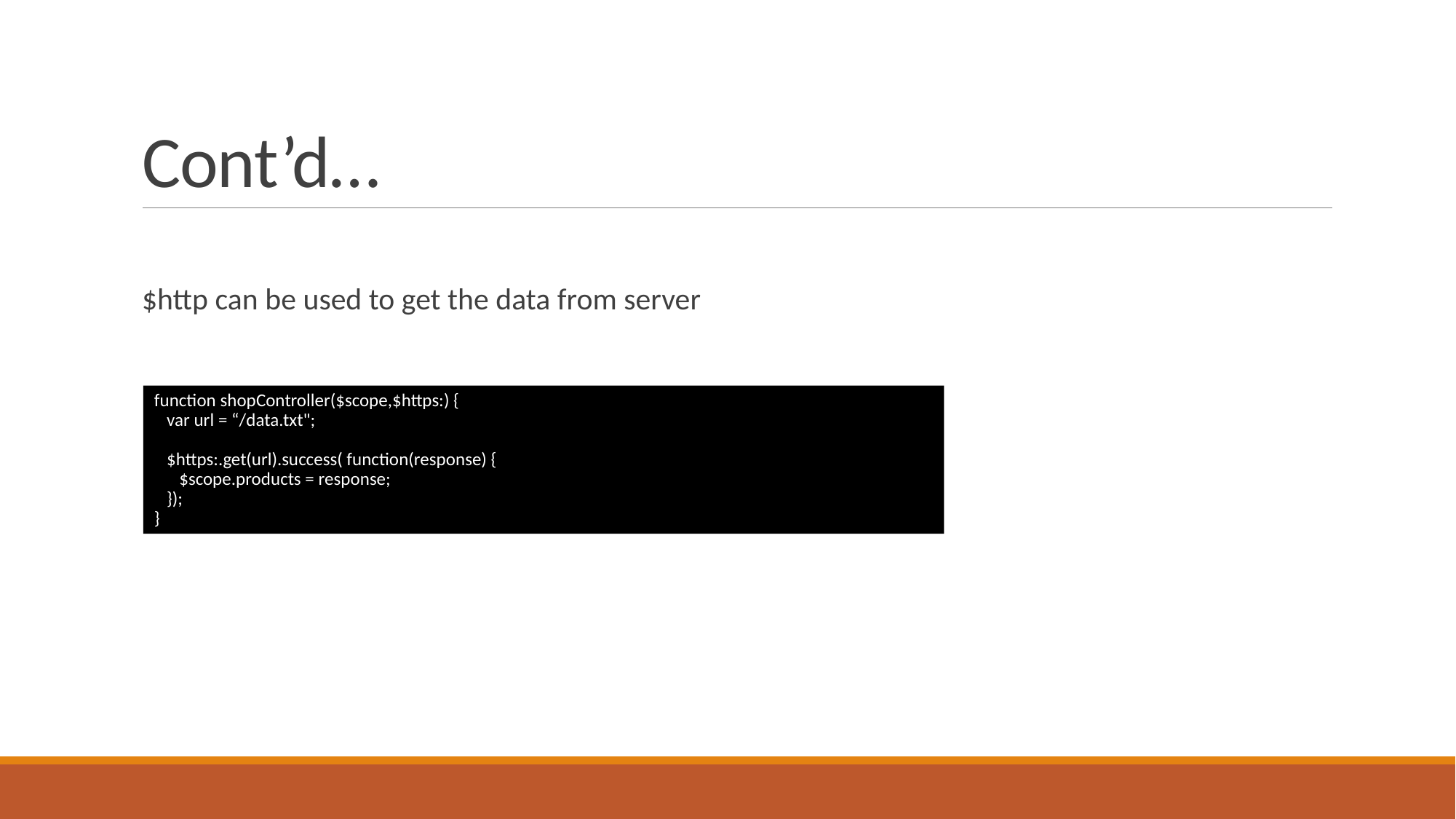

# Cont’d…

$http can be used to get the data from server

function shopController($scope,$https:) {
   var url = “/data.txt";

   $https:.get(url).success( function(response) {
      $scope.products = response;
   });
}